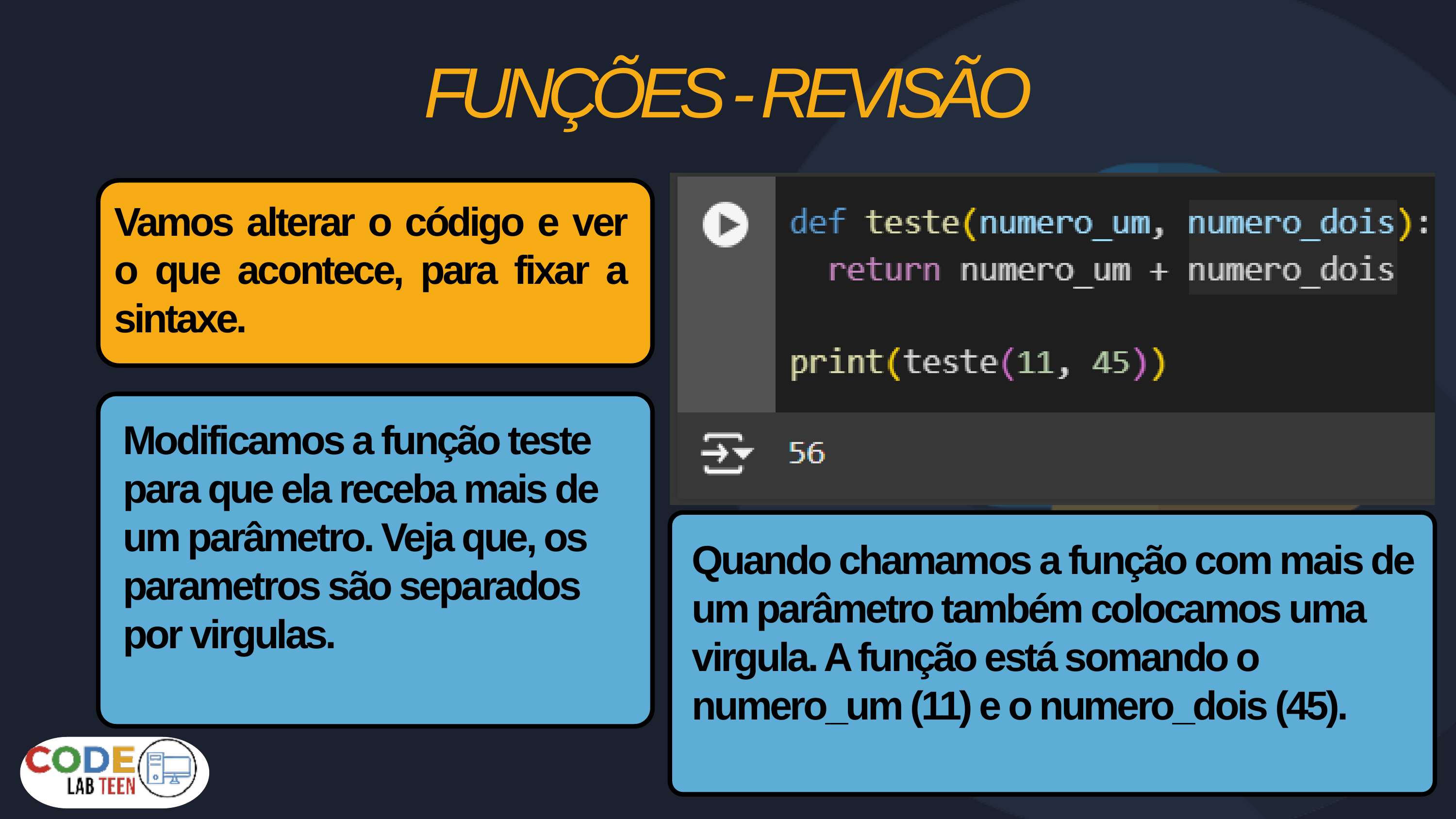

FUNÇÕES - REVISÃO

Vamos alterar o código e ver o que acontece, para fixar a sintaxe.

Modificamos a função teste para que ela receba mais de um parâmetro. Veja que, os parametros são separados por virgulas.

Quando chamamos a função com mais de um parâmetro também colocamos uma virgula. A função está somando o numero_um (11) e o numero_dois (45).